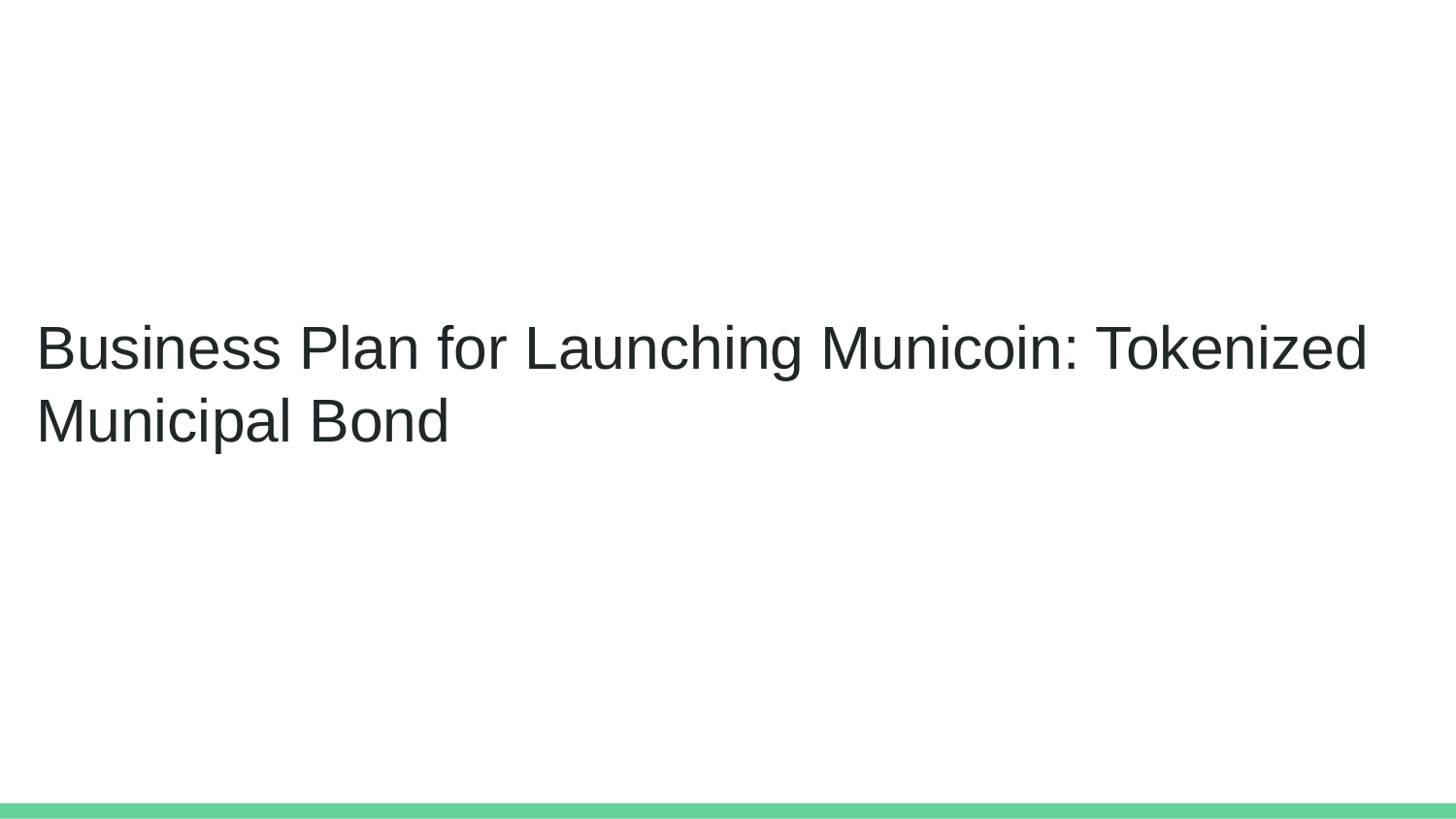

#

Business Plan for Launching Municoin: Tokenized Municipal Bond